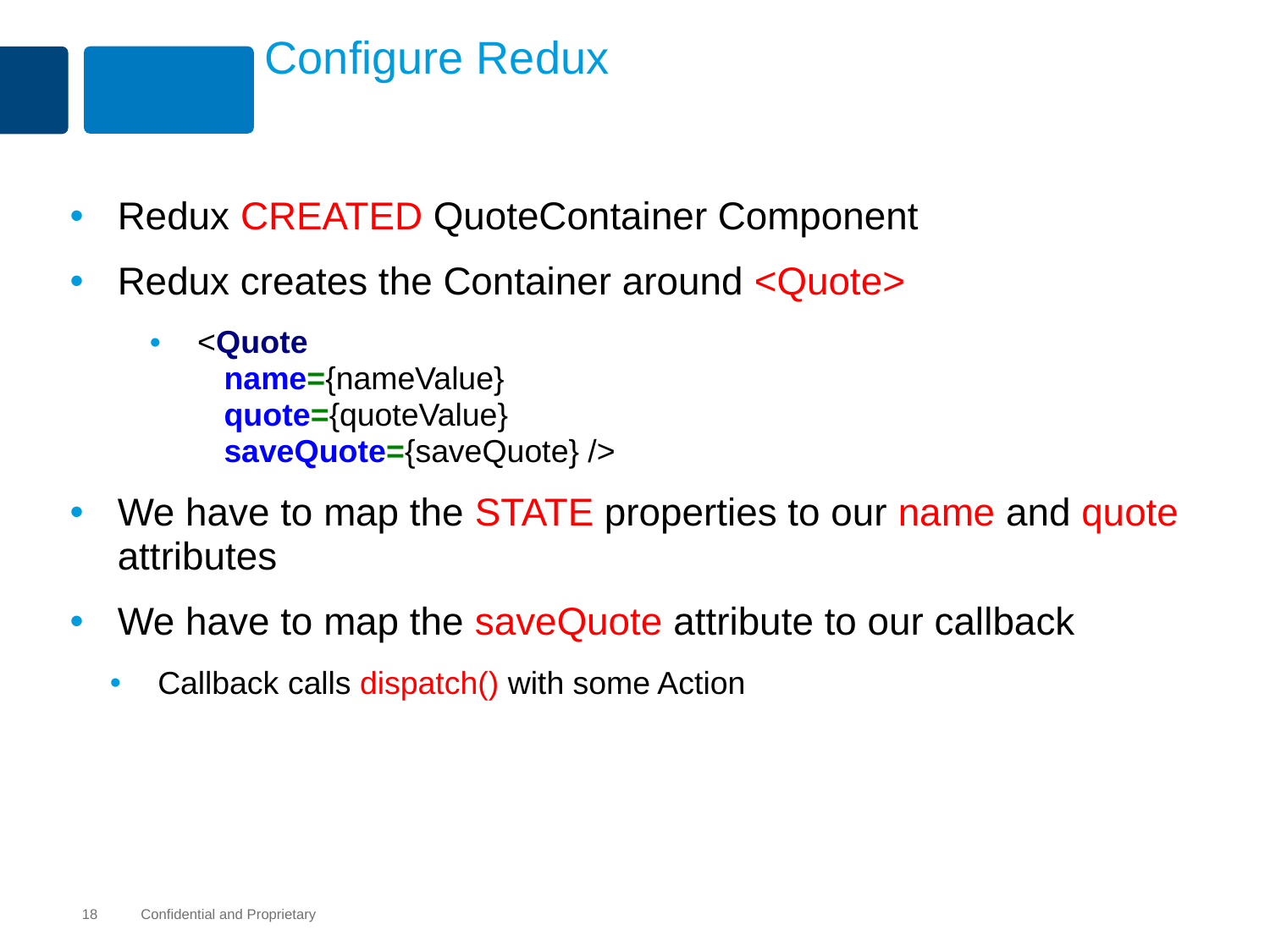

# Configure Redux
Redux CREATED QuoteContainer Component
Redux creates the Container around <Quote>
<Quote
   name={nameValue}
   quote={quoteValue}
   saveQuote={saveQuote} />
We have to map the STATE properties to our name and quote attributes
We have to map the saveQuote attribute to our callback
Callback calls dispatch() with some Action